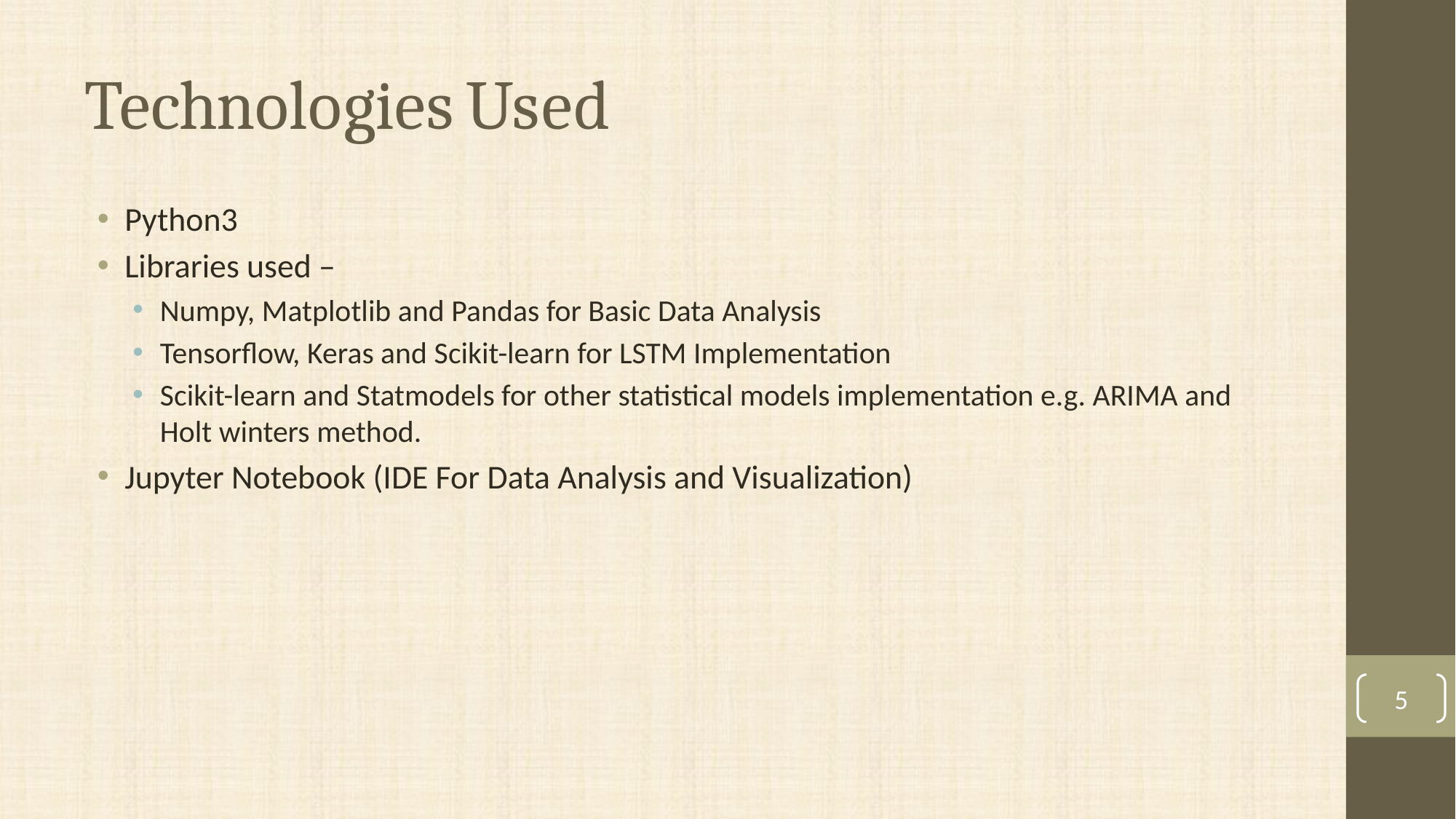

# Technologies Used
Python3
Libraries used –
Numpy, Matplotlib and Pandas for Basic Data Analysis
Tensorflow, Keras and Scikit-learn for LSTM Implementation
Scikit-learn and Statmodels for other statistical models implementation e.g. ARIMA and Holt winters method.
Jupyter Notebook (IDE For Data Analysis and Visualization)

5